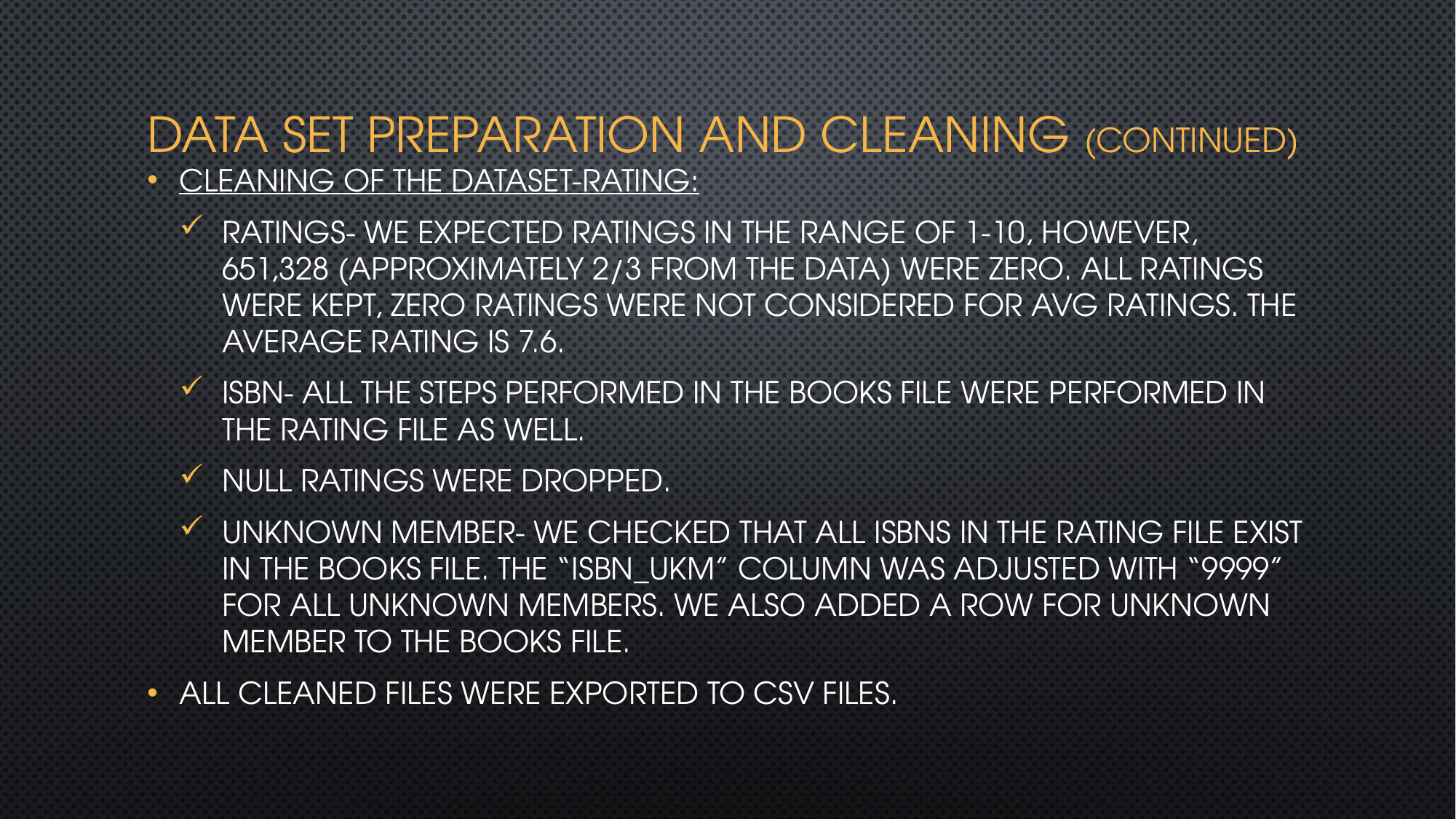

# Data set preparation and cleaning (continued)
Cleaning of the dataset-rating:
Ratings- we expected ratings in the range of 1-10, however, 651,328 (approximately 2/3 from the data) were zero. All ratings were kept, zero ratings were not considered for AVG ratings. The average rating is 7.6.
ISBN- all the steps performed in the books file were performed in the rating file as well.
Null ratings were dropped.
Unknown member- we checked that all ISBNs in the rating file exist in the books file. The “ISBN_UKM” column was adjusted with “9999” for all unknown members. We also added a row for unknown member to the books file.
All cleaned files were exported to csv files.